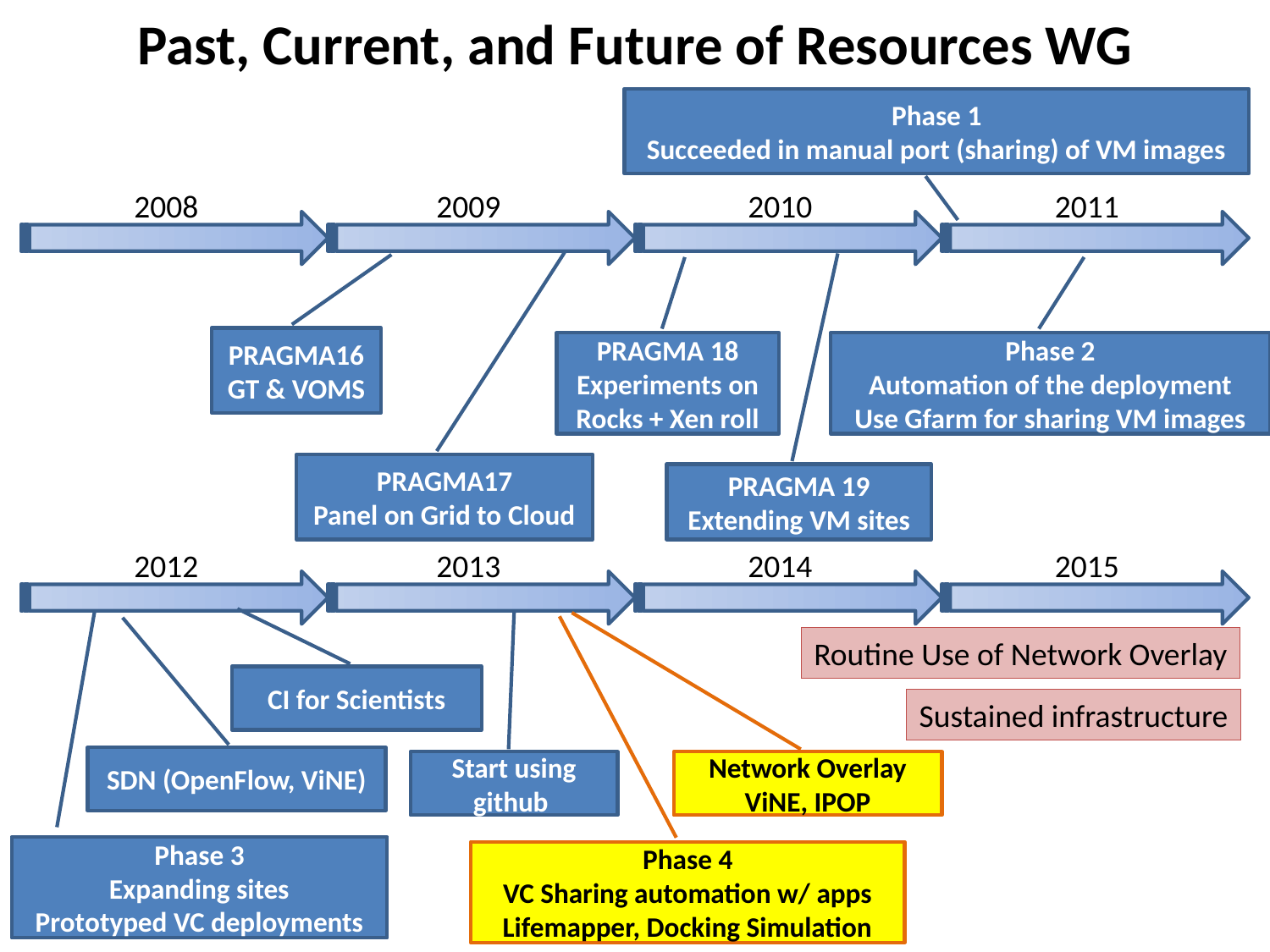

# Past, Current, and Future of Resources WG
Phase 1
Succeeded in manual port (sharing) of VM images
2008
2009
2010
2011

PRAGMA16
GT & VOMS
PRAGMA 18
Experiments on Rocks + Xen roll
Phase 2
Automation of the deployment
Use Gfarm for sharing VM images
PRAGMA17
Panel on Grid to Cloud
PRAGMA 19
Extending VM sites
2012
2013
2014
2015

Routine Use of Network Overlay
CI for Scientists
Sustained infrastructure
SDN (OpenFlow, ViNE)
Start using github
Network Overlay
ViNE, IPOP
Phase 3
Expanding sites
Prototyped VC deployments
Phase 4
VC Sharing automation w/ apps
Lifemapper, Docking Simulation